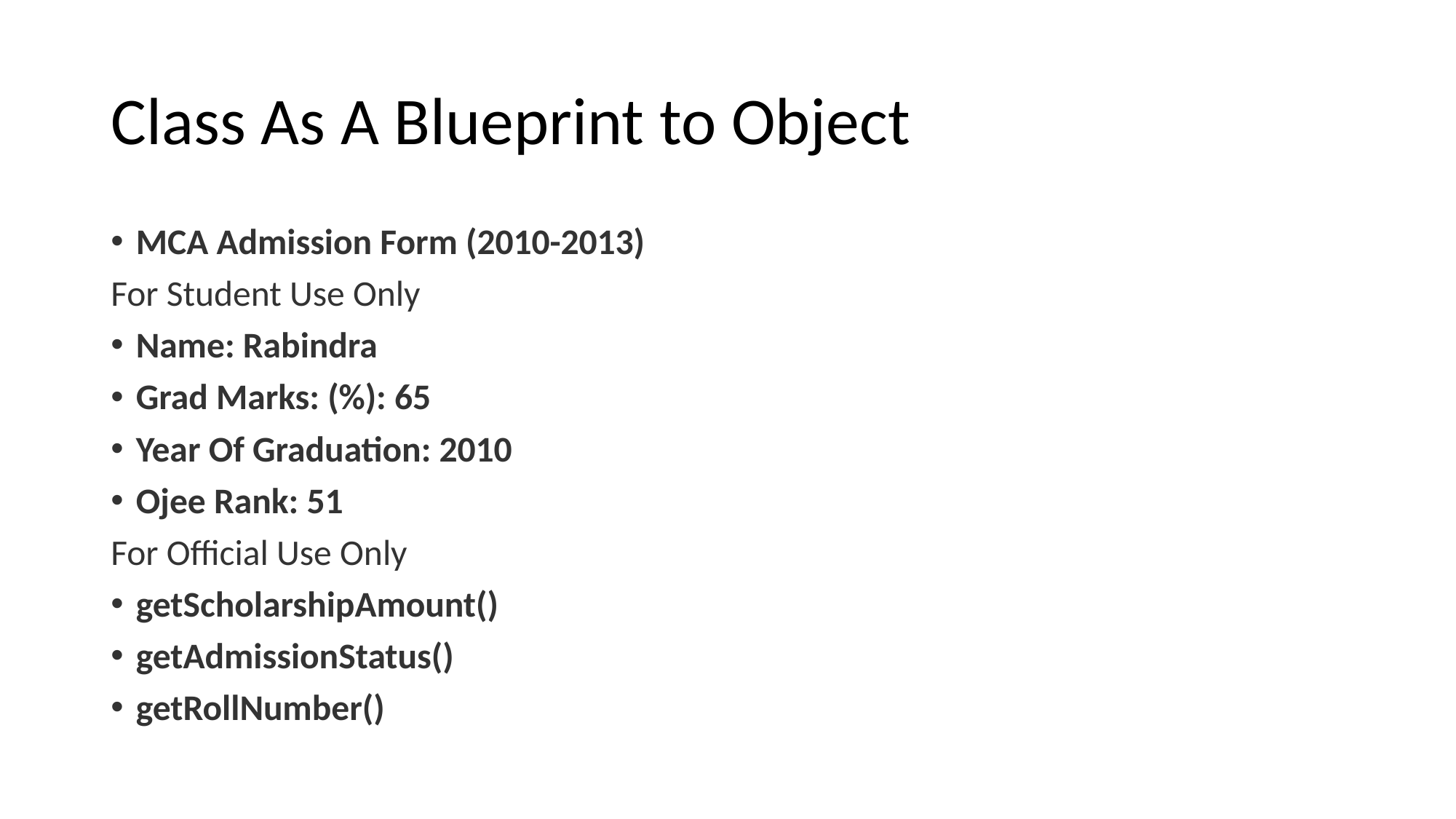

# Class As A Blueprint to Object
MCA Admission Form (2010-2013)
For Student Use Only
Name: Rabindra
Grad Marks: (%): 65
Year Of Graduation: 2010
Ojee Rank: 51
For Official Use Only
getScholarshipAmount()
getAdmissionStatus()
getRollNumber()